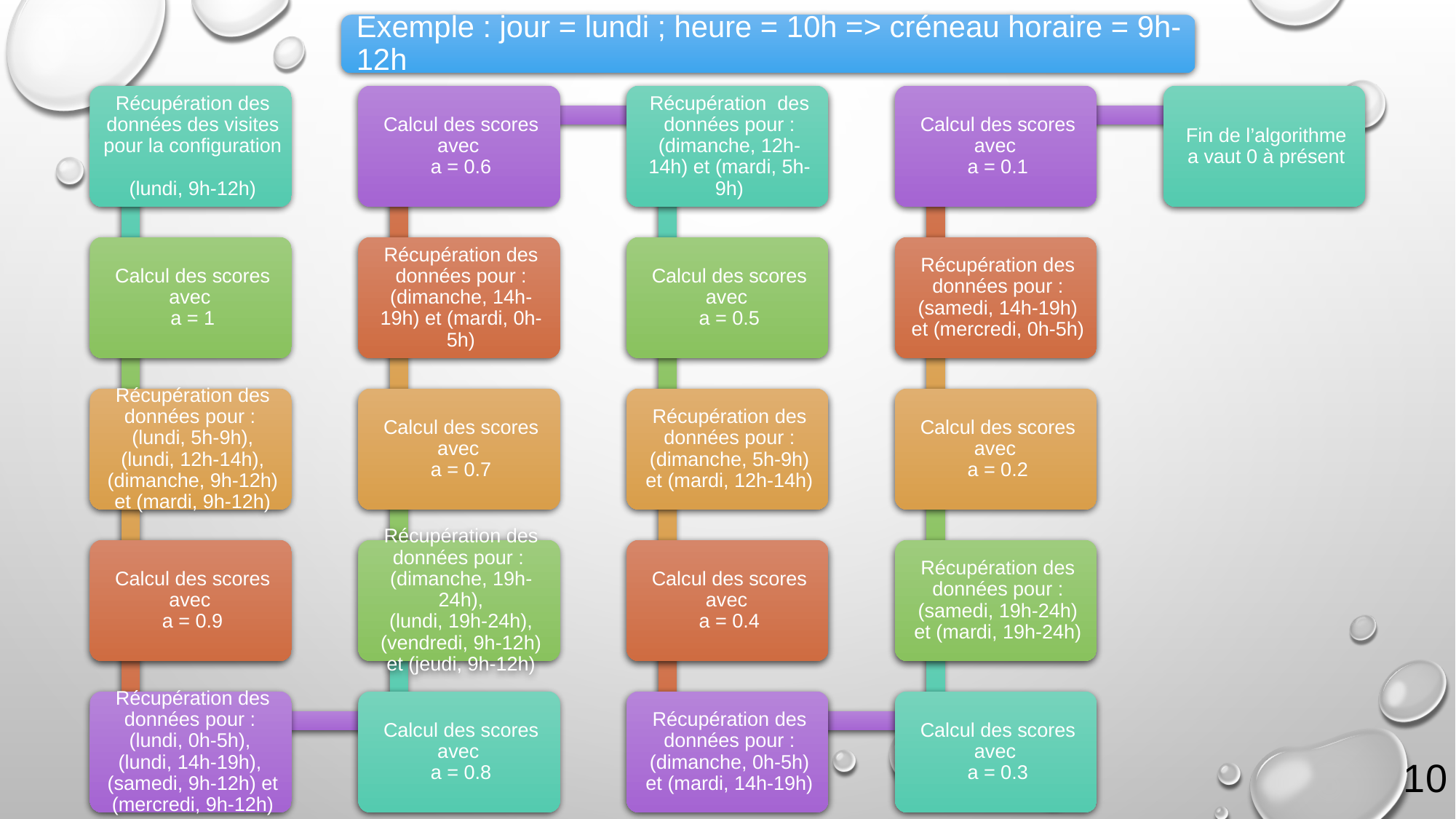

Exemple : jour = lundi ; heure = 10h => créneau horaire = 9h-12h
Récupération des données des visites pour la configuration
(lundi, 9h-12h)
Calcul des scores avec
a = 1
Récupération des données pour :
(lundi, 5h-9h),
 (lundi, 12h-14h),
(dimanche, 9h-12h) et (mardi, 9h-12h)
Calcul des scores avec
a = 0.9
Récupération des données pour :
(lundi, 0h-5h),
(lundi, 14h-19h),
(samedi, 9h-12h) et (mercredi, 9h-12h)
Calcul des scores avec
a = 0.8
Récupération des données pour :
(dimanche, 19h-24h),
(lundi, 19h-24h),
(vendredi, 9h-12h) et (jeudi, 9h-12h)
Calcul des scores avec
a = 0.7
Récupération des données pour : (dimanche, 14h-19h) et (mardi, 0h-5h)
Calcul des scores avec
a = 0.6
Récupération  des données pour : (dimanche, 12h-14h) et (mardi, 5h-9h)
Calcul des scores avec
a = 0.5
Récupération des données pour : (dimanche, 5h-9h) et (mardi, 12h-14h)
Calcul des scores avec
a = 0.4
Récupération des données pour : (dimanche, 0h-5h) et (mardi, 14h-19h)
Calcul des scores avec
a = 0.3
Récupération des données pour : (samedi, 19h-24h) et (mardi, 19h-24h)
Calcul des scores avec
a = 0.2
Récupération des données pour : (samedi, 14h-19h) et (mercredi, 0h-5h)
Calcul des scores avec
a = 0.1
Fin de l’algorithme
a vaut 0 à présent
10